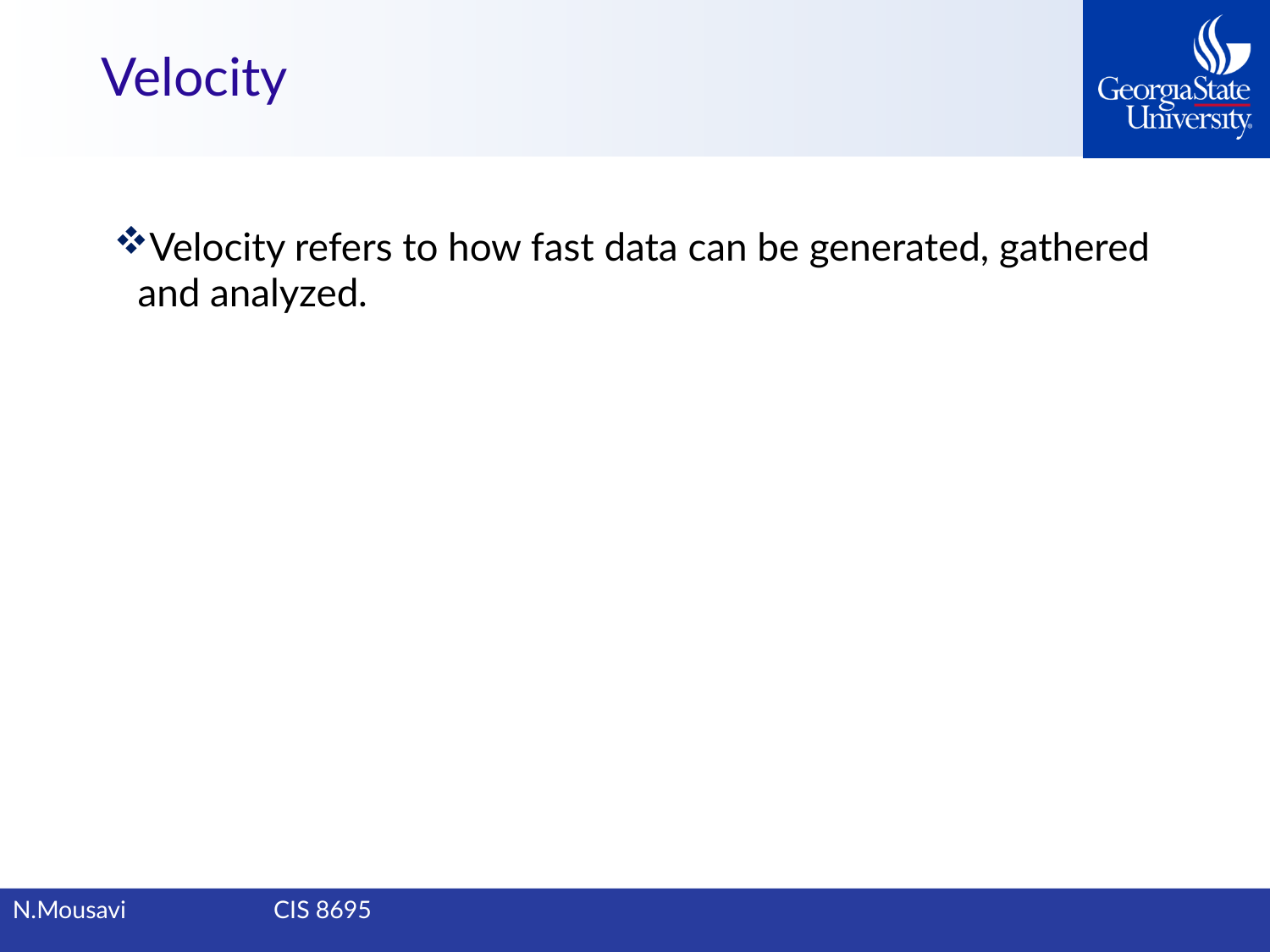

# Velocity
Velocity refers to how fast data can be generated, gathered and analyzed.